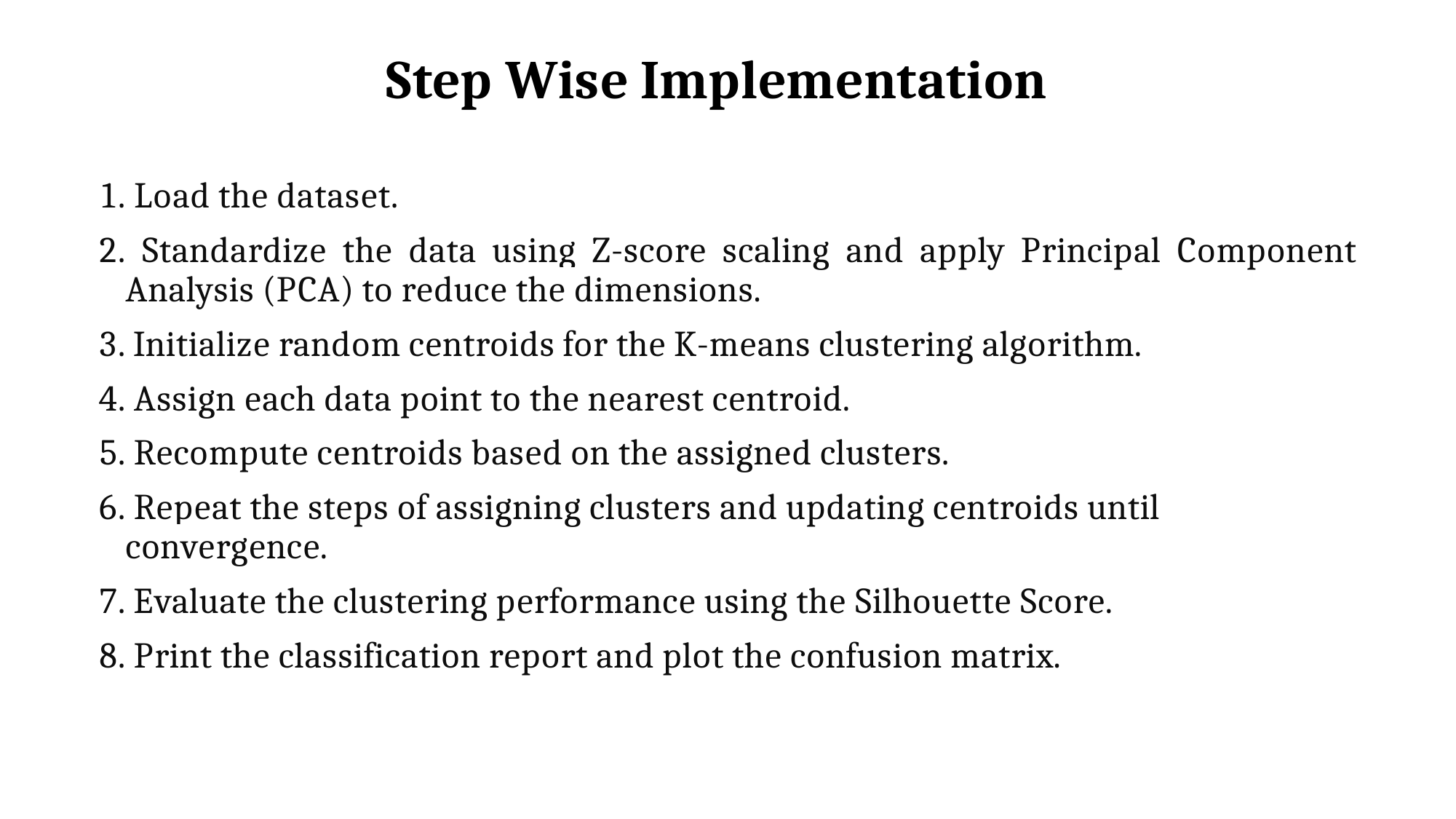

# Step Wise Implementation
 Load the dataset.
 Standardize the data using Z-score scaling and apply Principal Component Analysis (PCA) to reduce the dimensions.
 Initialize random centroids for the K-means clustering algorithm.
 Assign each data point to the nearest centroid.
 Recompute centroids based on the assigned clusters.
 Repeat the steps of assigning clusters and updating centroids until convergence.
 Evaluate the clustering performance using the Silhouette Score.
 Print the classification report and plot the confusion matrix.